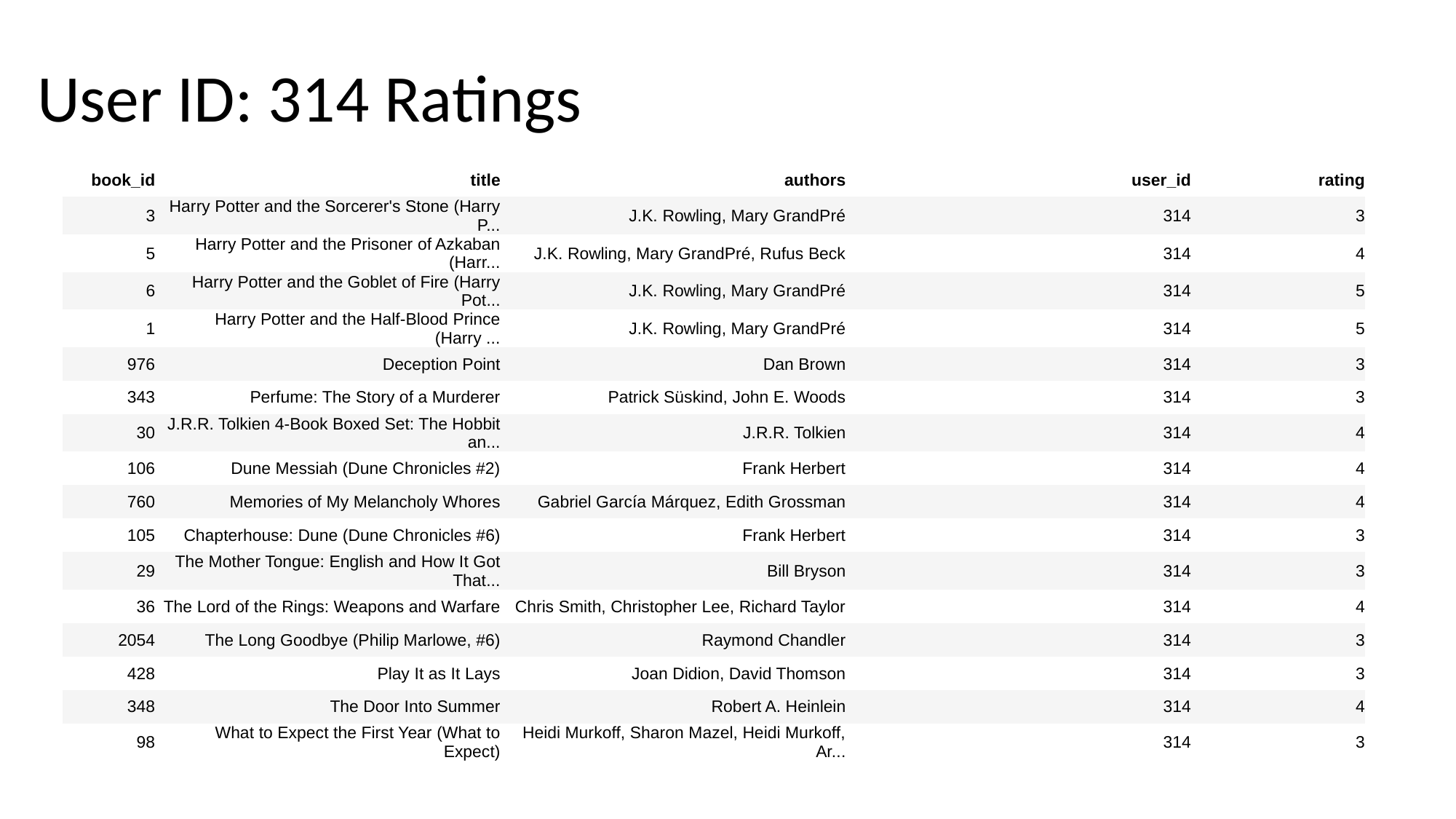

# User ID: 314 Ratings
| book\_id | title | authors | user\_id | rating |
| --- | --- | --- | --- | --- |
| 3 | Harry Potter and the Sorcerer's Stone (Harry P... | J.K. Rowling, Mary GrandPré | 314 | 3 |
| 5 | Harry Potter and the Prisoner of Azkaban (Harr... | J.K. Rowling, Mary GrandPré, Rufus Beck | 314 | 4 |
| 6 | Harry Potter and the Goblet of Fire (Harry Pot... | J.K. Rowling, Mary GrandPré | 314 | 5 |
| 1 | Harry Potter and the Half-Blood Prince (Harry ... | J.K. Rowling, Mary GrandPré | 314 | 5 |
| 976 | Deception Point | Dan Brown | 314 | 3 |
| 343 | Perfume: The Story of a Murderer | Patrick Süskind, John E. Woods | 314 | 3 |
| 30 | J.R.R. Tolkien 4-Book Boxed Set: The Hobbit an... | J.R.R. Tolkien | 314 | 4 |
| 106 | Dune Messiah (Dune Chronicles #2) | Frank Herbert | 314 | 4 |
| 760 | Memories of My Melancholy Whores | Gabriel García Márquez, Edith Grossman | 314 | 4 |
| 105 | Chapterhouse: Dune (Dune Chronicles #6) | Frank Herbert | 314 | 3 |
| 29 | The Mother Tongue: English and How It Got That... | Bill Bryson | 314 | 3 |
| 36 | The Lord of the Rings: Weapons and Warfare | Chris Smith, Christopher Lee, Richard Taylor | 314 | 4 |
| 2054 | The Long Goodbye (Philip Marlowe, #6) | Raymond Chandler | 314 | 3 |
| 428 | Play It as It Lays | Joan Didion, David Thomson | 314 | 3 |
| 348 | The Door Into Summer | Robert A. Heinlein | 314 | 4 |
| 98 | What to Expect the First Year (What to Expect) | Heidi Murkoff, Sharon Mazel, Heidi Murkoff, Ar... | 314 | 3 |